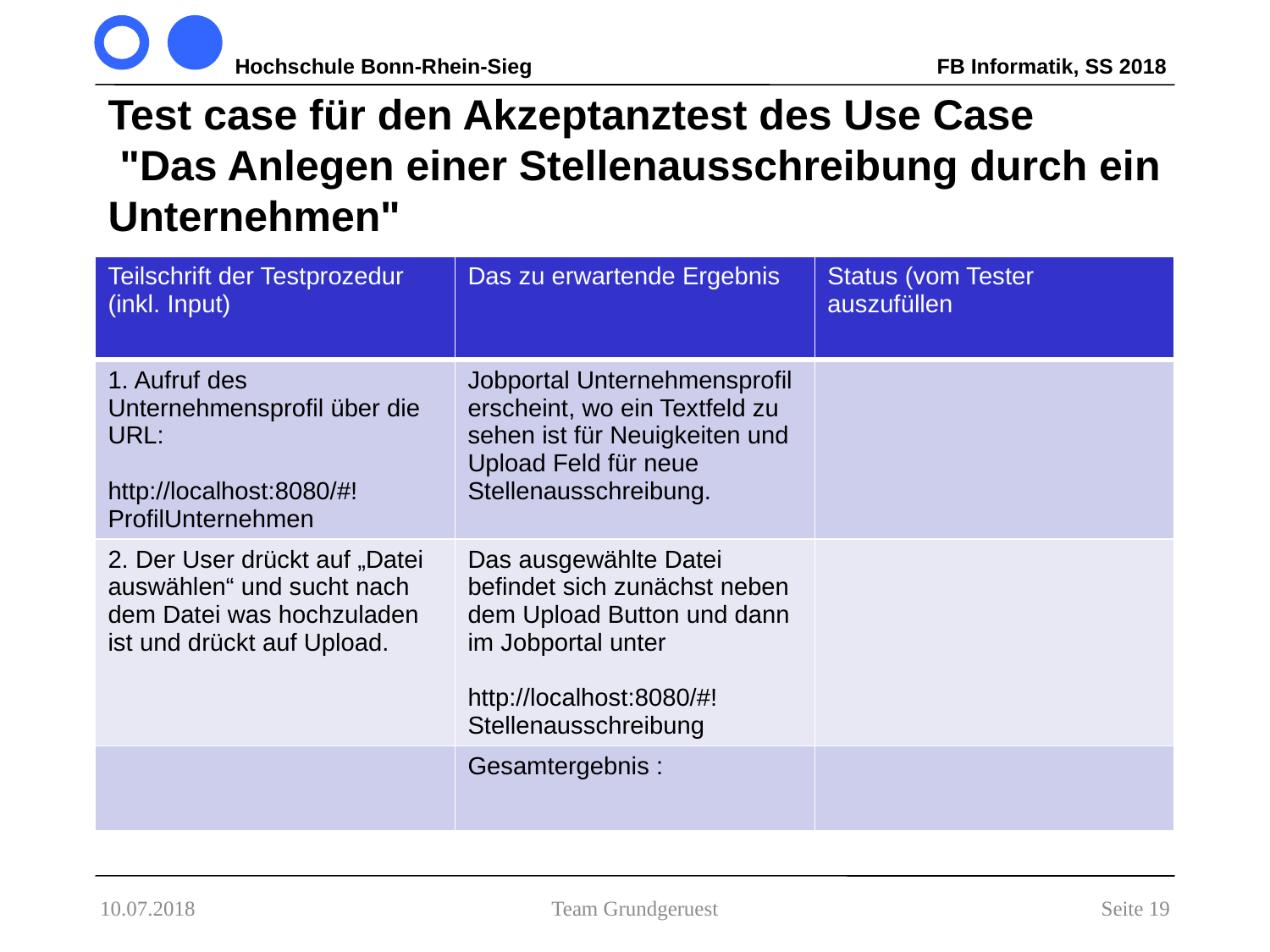

# Test case für den Akzeptanztest des Use Case "Das Anlegen einer Stellenausschreibung durch ein Unternehmen"
| Teilschrift der Testprozedur (inkl. Input) | Das zu erwartende Ergebnis | Status (vom Tester auszufüllen |
| --- | --- | --- |
| 1. Aufruf des Unternehmensprofil über die URL: http://localhost:8080/#!ProfilUnternehmen | Jobportal Unternehmensprofil erscheint, wo ein Textfeld zu sehen ist für Neuigkeiten und Upload Feld für neue Stellenausschreibung. |  |
| 2. Der User drückt auf „Datei auswählen“ und sucht nach dem Datei was hochzuladen ist und drückt auf Upload. | Das ausgewählte Datei befindet sich zunächst neben dem Upload Button und dann im Jobportal unter http://localhost:8080/#!Stellenausschreibung |  |
|  | Gesamtergebnis : |  |

10.07.2018
Team Grundgeruest
Seite 19